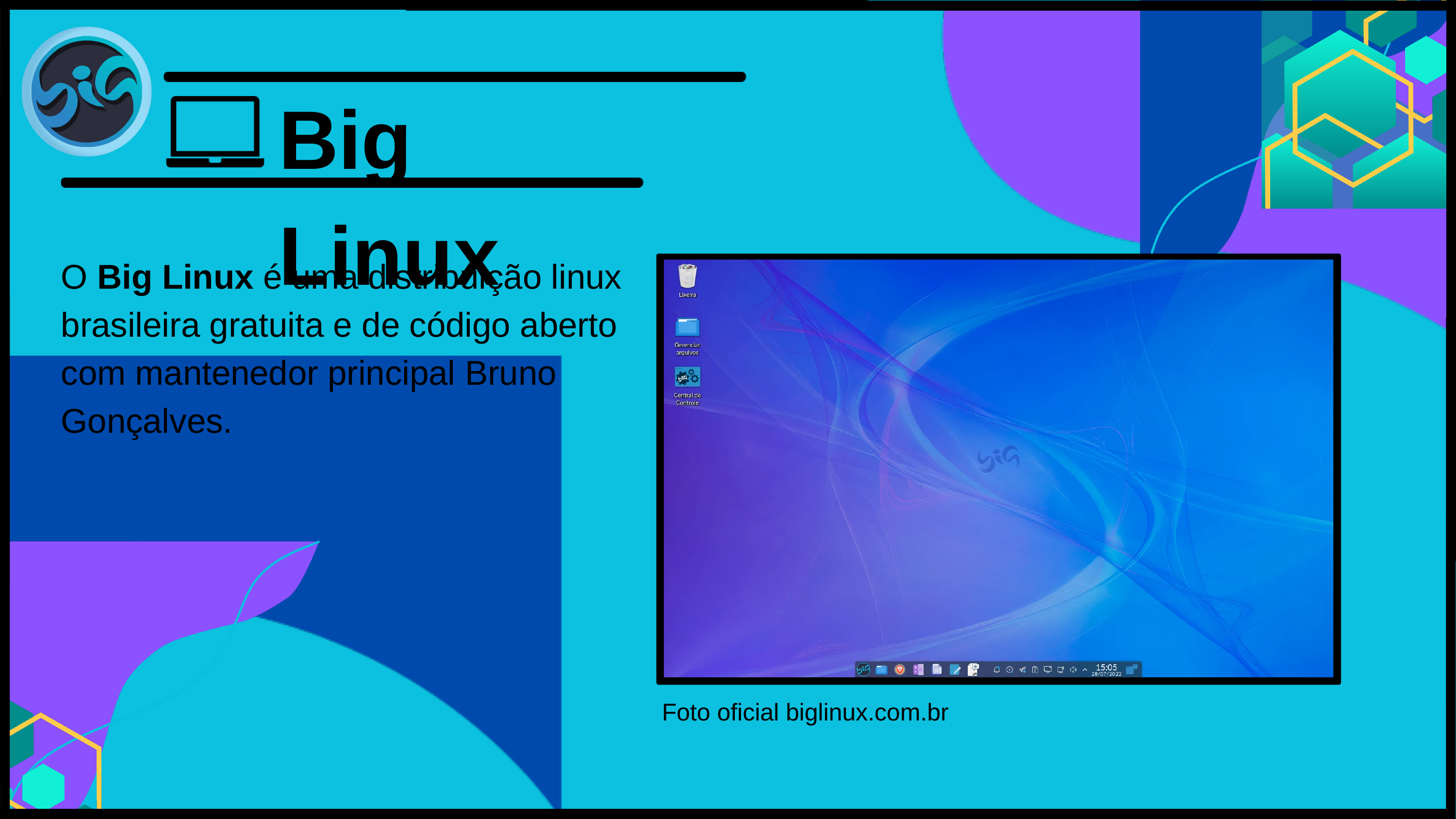

Big Linux

O Big Linux é uma distribuição linux brasileira gratuita e de código aberto com mantenedor principal Bruno Gonçalves.

Foto oficial biglinux.com.br